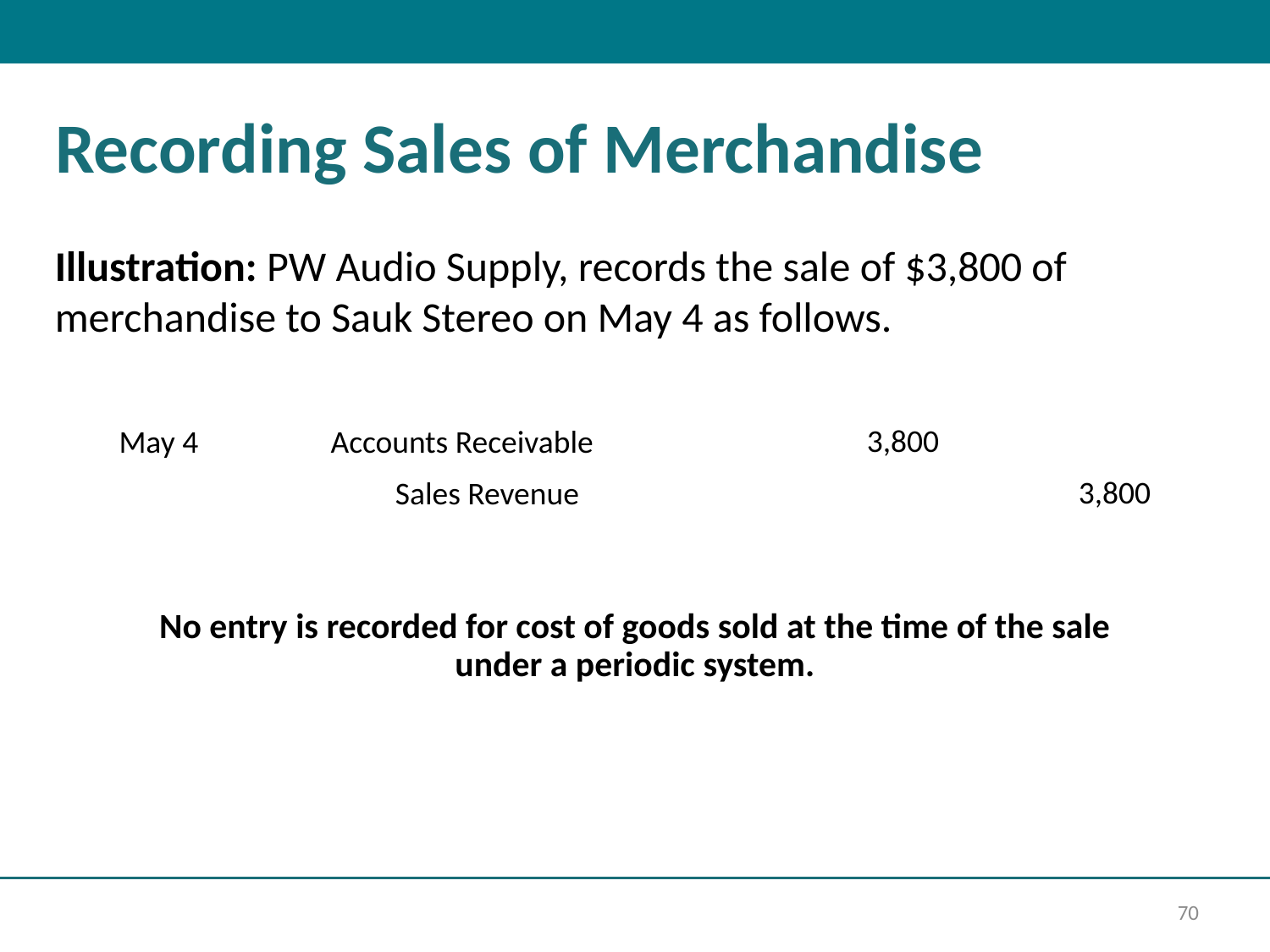

# Recording Sales of Merchandise
Illustration: PW Audio Supply, records the sale of $3,800 of merchandise to Sauk Stereo on May 4 as follows.
| May 4 | Accounts Receivable | 3,800 |  |
| --- | --- | --- | --- |
|  | Sales Revenue |  | 3,800 |
No entry is recorded for cost of goods sold at the time of the sale under a periodic system.